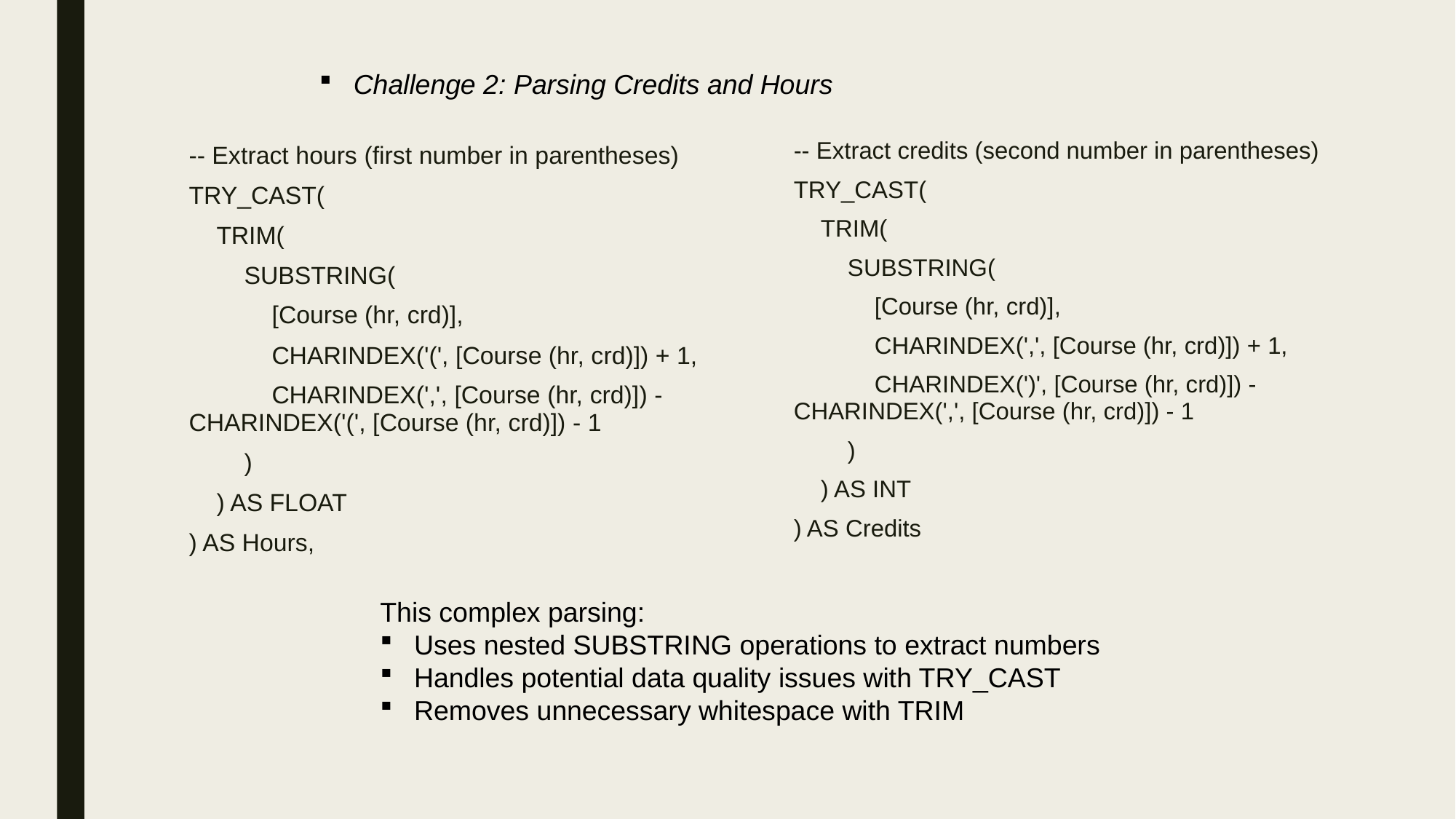

Challenge 2: Parsing Credits and Hours
-- Extract credits (second number in parentheses)
TRY_CAST(
    TRIM(
        SUBSTRING(
            [Course (hr, crd)],
            CHARINDEX(',', [Course (hr, crd)]) + 1,
            CHARINDEX(')', [Course (hr, crd)]) - CHARINDEX(',', [Course (hr, crd)]) - 1
        )
    ) AS INT
) AS Credits

-- Extract hours (first number in parentheses)
TRY_CAST(
    TRIM(
        SUBSTRING(
            [Course (hr, crd)],
            CHARINDEX('(', [Course (hr, crd)]) + 1,
            CHARINDEX(',', [Course (hr, crd)]) - CHARINDEX('(', [Course (hr, crd)]) - 1
        )
    ) AS FLOAT
) AS Hours,

This complex parsing:
Uses nested SUBSTRING operations to extract numbers
Handles potential data quality issues with TRY_CAST
Removes unnecessary whitespace with TRIM